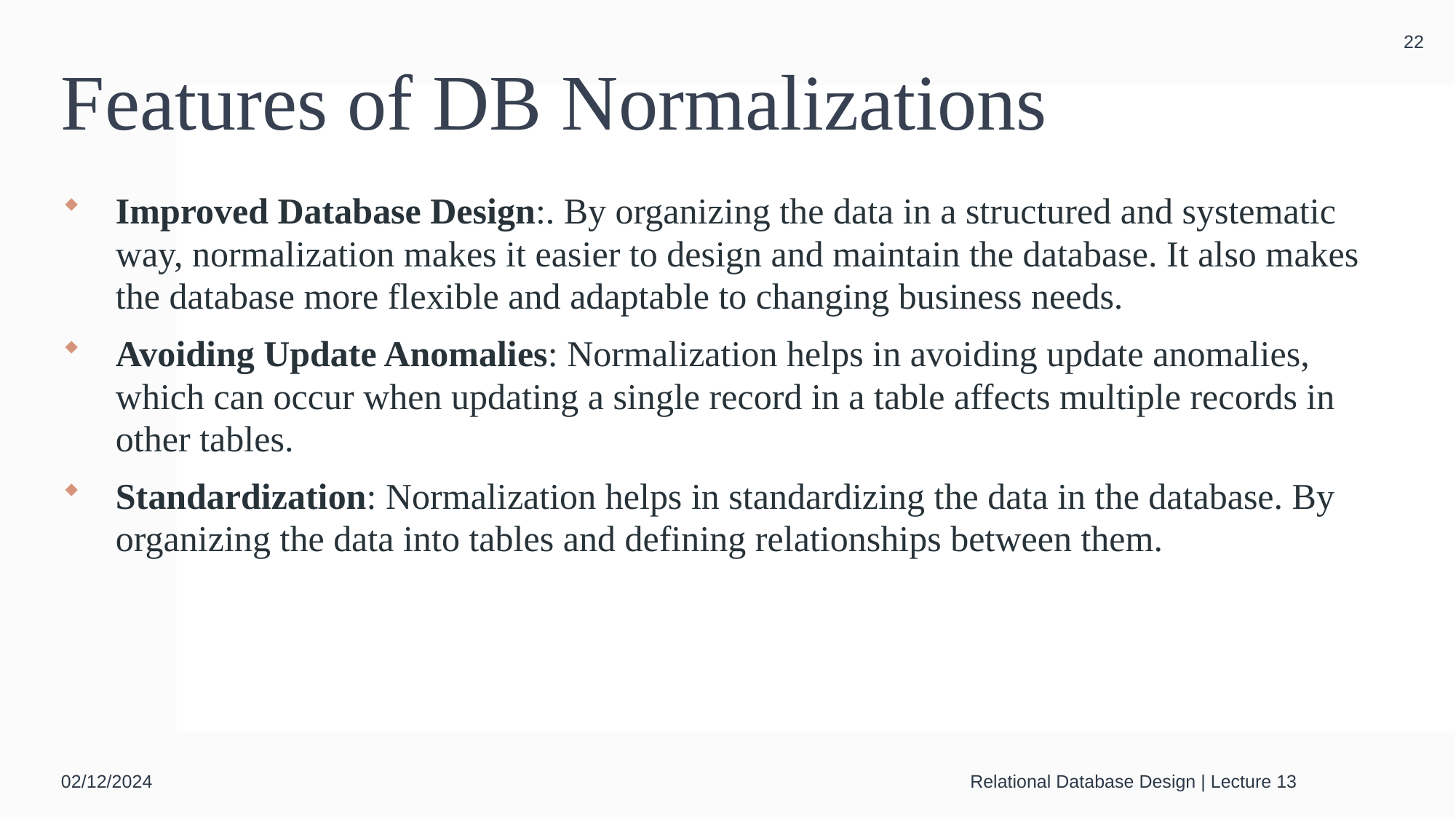

22
# Features of DB Normalizations
Improved Database Design:. By organizing the data in a structured and systematic way, normalization makes it easier to design and maintain the database. It also makes the database more flexible and adaptable to changing business needs.
Avoiding Update Anomalies: Normalization helps in avoiding update anomalies, which can occur when updating a single record in a table affects multiple records in other tables.
Standardization: Normalization helps in standardizing the data in the database. By organizing the data into tables and defining relationships between them.
02/12/2024
Relational Database Design | Lecture 13